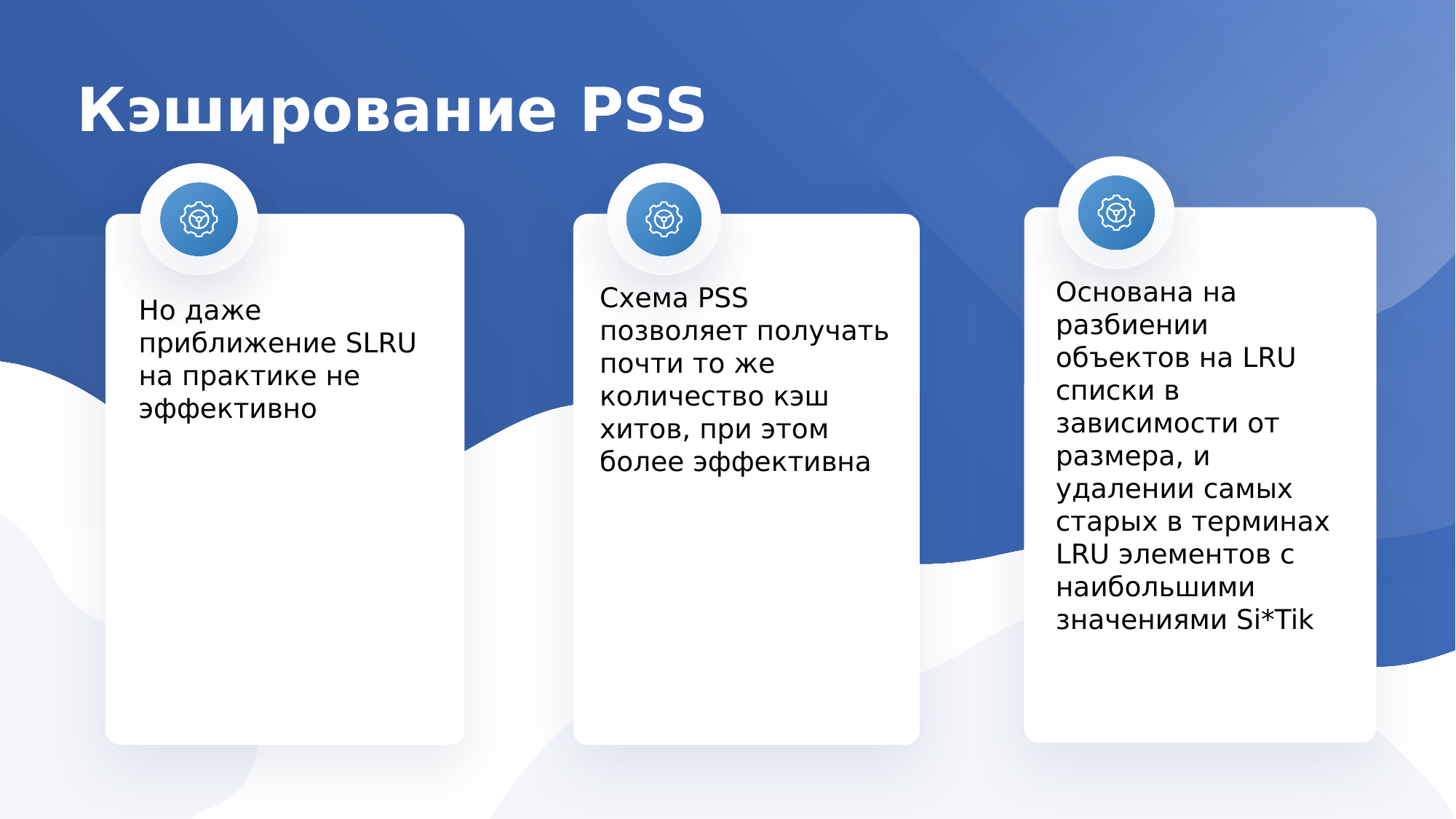

Кэширование PSS

Основана на разбиении объектов на LRU списки в зависимости от размера, и удалении самых старых в терминах LRU элементов с наибольшими значениями Si*Tik

Но даже приближение SLRU на практике не эффективно

Схема PSS позволяет получать почти то же количество кэш хитов, при этом более эффективна